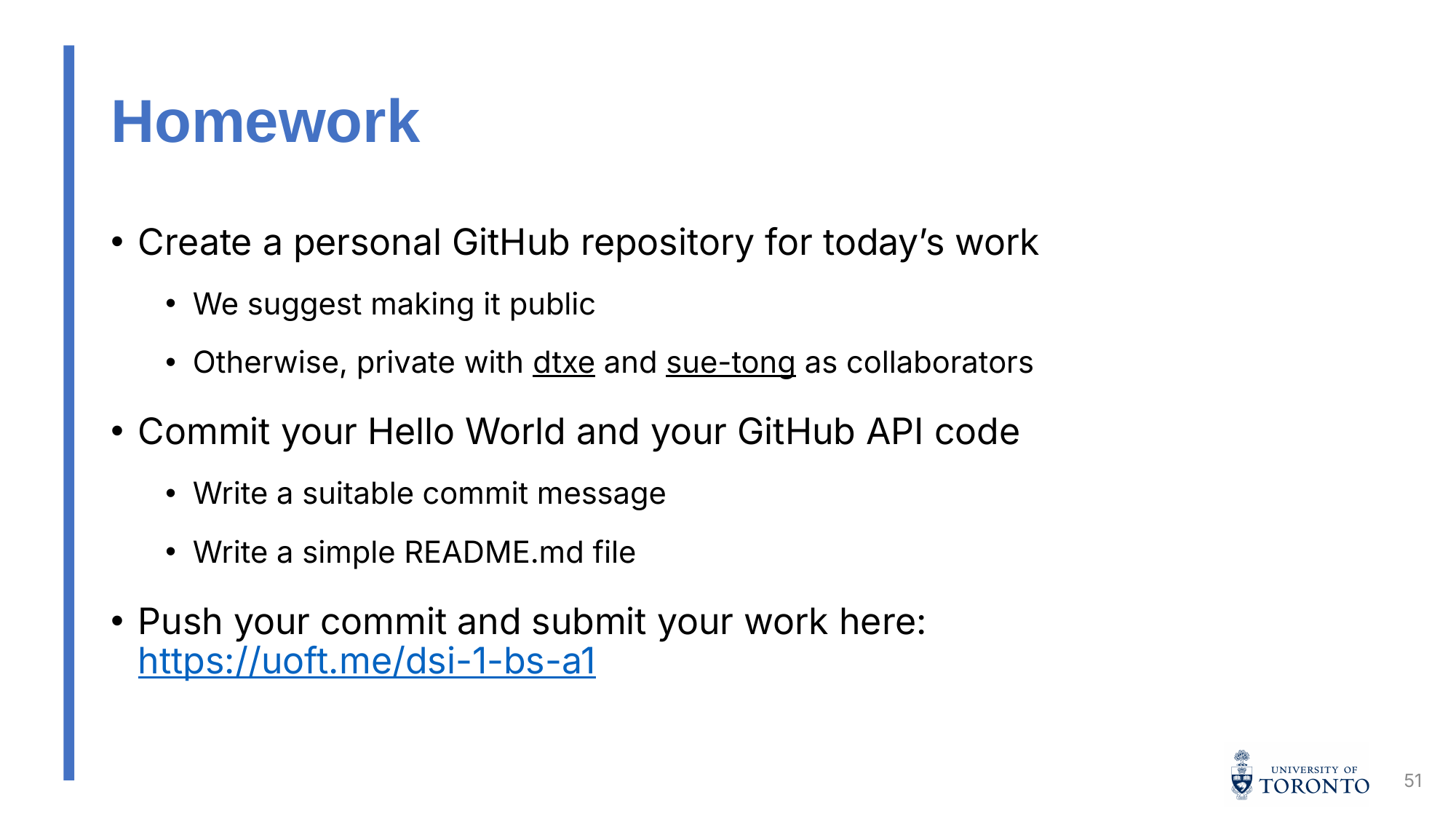

# Homework

Create a personal GitHub repository for today’s work
We suggest making it public
Otherwise, private with dtxe and sue-tong as collaborators
Commit your Hello World and your GitHub API code
Write a suitable commit message
Write a simple README.md file
Push your commit and submit your work here:
https://uoft.me/dsi-1-bs-a1
51